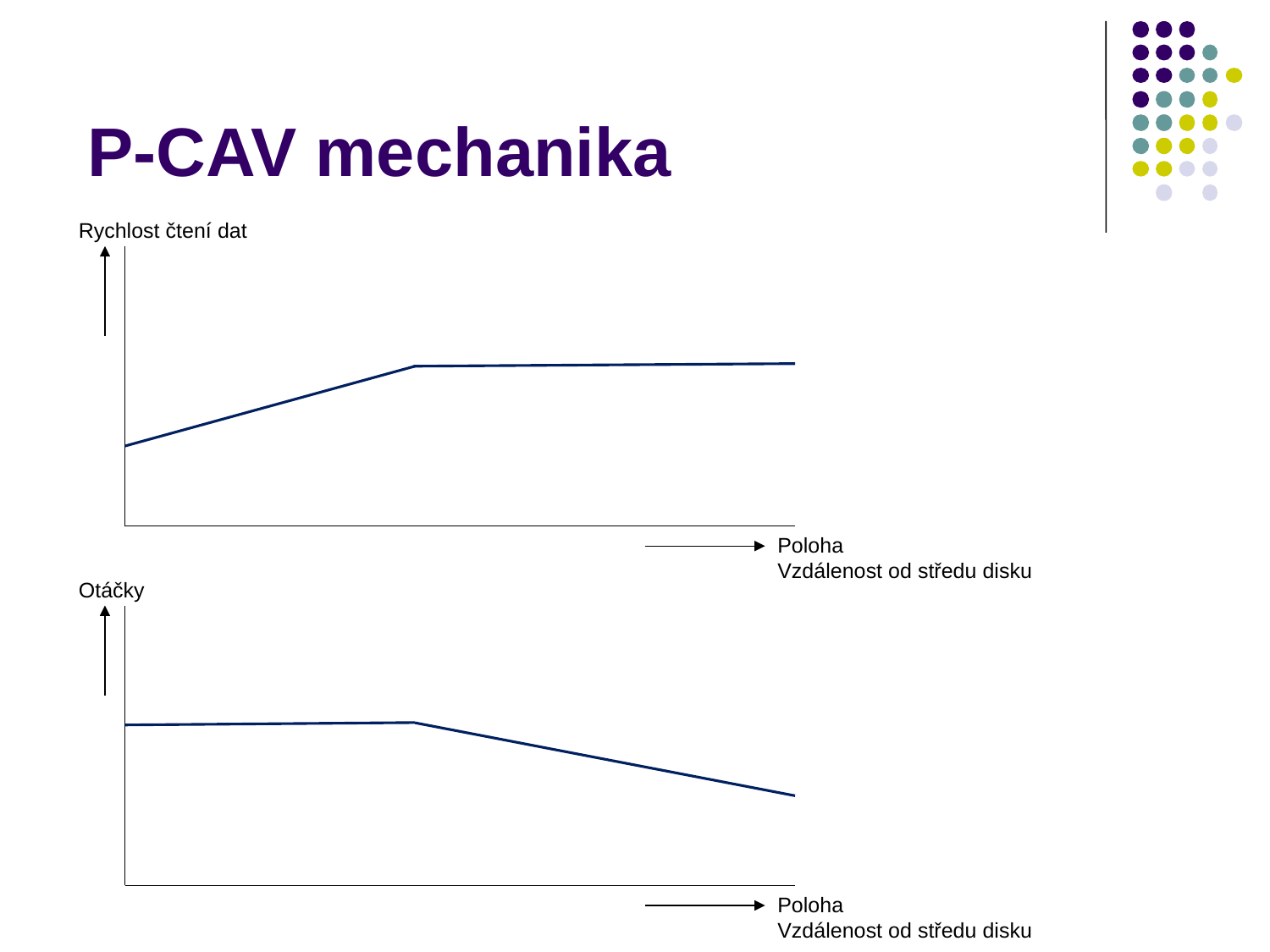

# P-CAV mechanika
Rychlost čtení dat
Poloha
Vzdálenost od středu disku
Otáčky
Poloha
Vzdálenost od středu disku